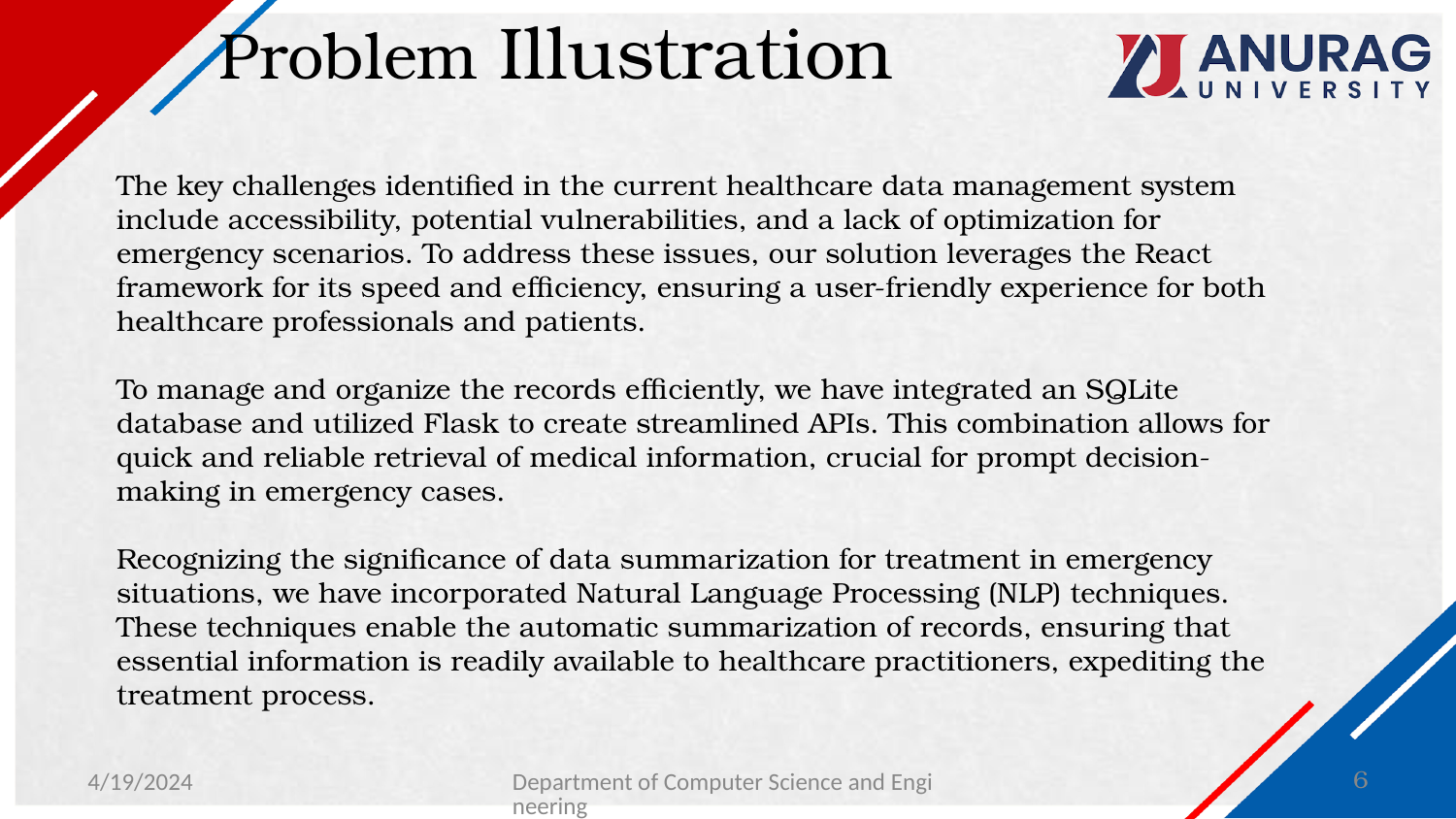

# Problem Illustration
The key challenges identified in the current healthcare data management system include accessibility, potential vulnerabilities, and a lack of optimization for emergency scenarios. To address these issues, our solution leverages the React framework for its speed and efficiency, ensuring a user-friendly experience for both healthcare professionals and patients.

To manage and organize the records efficiently, we have integrated an SQLite database and utilized Flask to create streamlined APIs. This combination allows for quick and reliable retrieval of medical information, crucial for prompt decision-making in emergency cases.

Recognizing the significance of data summarization for treatment in emergency situations, we have incorporated Natural Language Processing (NLP) techniques. These techniques enable the automatic summarization of records, ensuring that essential information is readily available to healthcare practitioners, expediting the treatment process.

4/19/2024
Department of Computer Science and Engineering
6